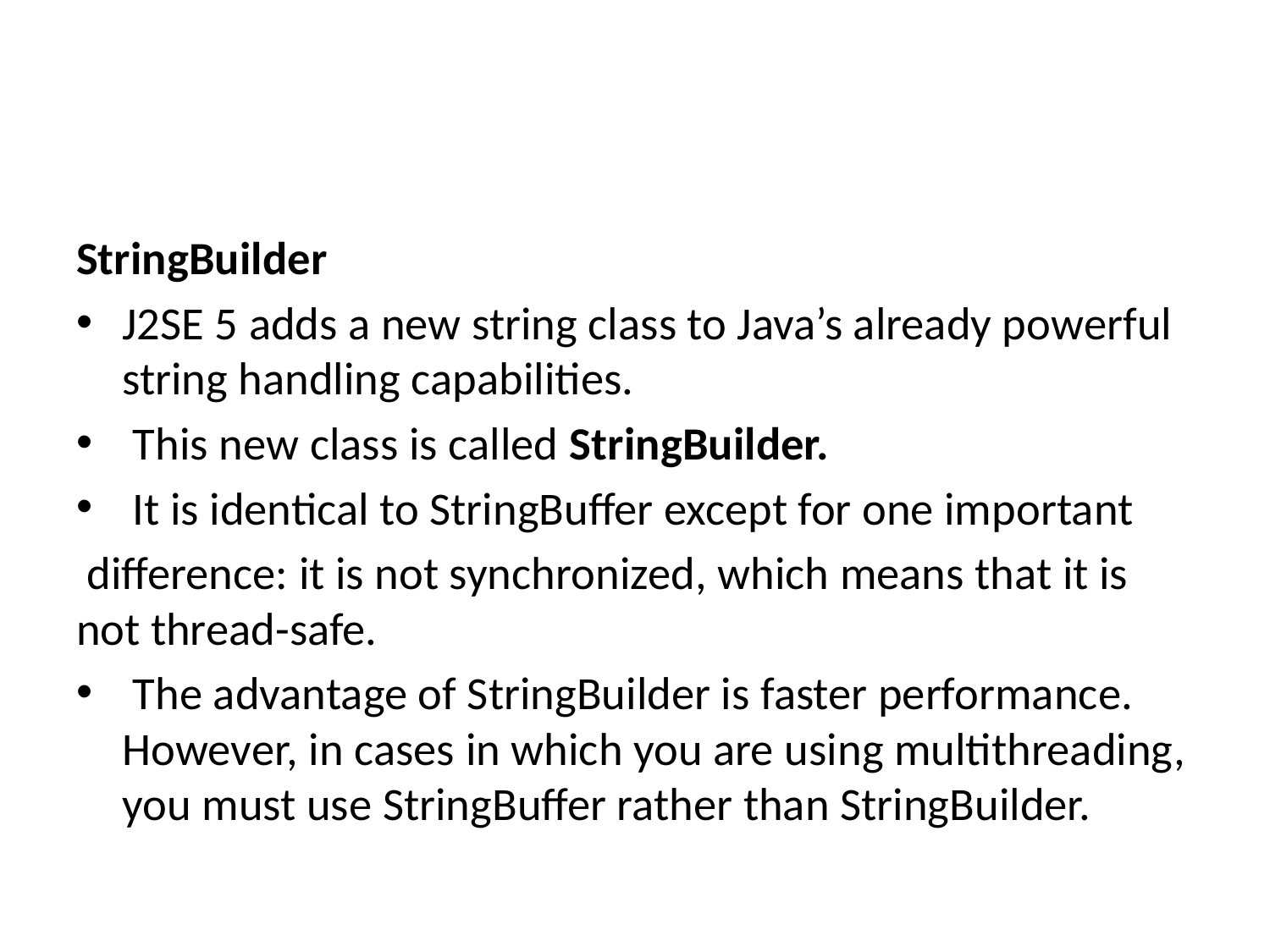

#
StringBuilder
J2SE 5 adds a new string class to Java’s already powerful string handling capabilities.
 This new class is called StringBuilder.
 It is identical to StringBuffer except for one important
 difference: it is not synchronized, which means that it is not thread-safe.
 The advantage of StringBuilder is faster performance. However, in cases in which you are using multithreading, you must use StringBuffer rather than StringBuilder.